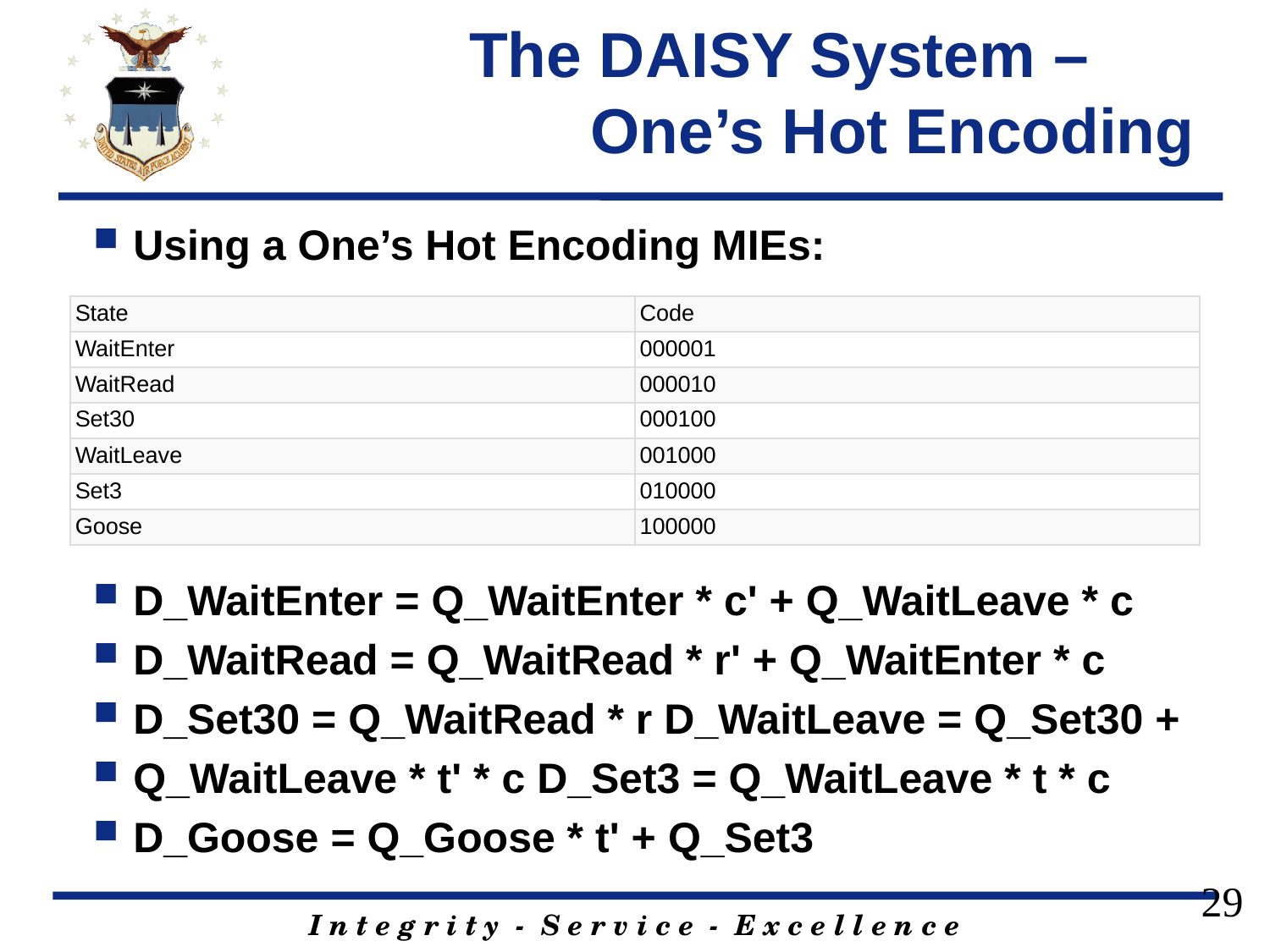

# The DAISY System –       One’s Hot Encoding
Using a One’s Hot Encoding MIEs:

D_WaitEnter = Q_WaitEnter * c' + Q_WaitLeave * c
D_WaitRead = Q_WaitRead * r' + Q_WaitEnter * c
D_Set30 = Q_WaitRead * r D_WaitLeave = Q_Set30 +
Q_WaitLeave * t' * c D_Set3 = Q_WaitLeave * t * c
D_Goose = Q_Goose * t' + Q_Set3
| State | Code |
| --- | --- |
| WaitEnter | 000001 |
| WaitRead | 000010 |
| Set30 | 000100 |
| WaitLeave | 001000 |
| Set3 | 010000 |
| Goose | 100000 |

29